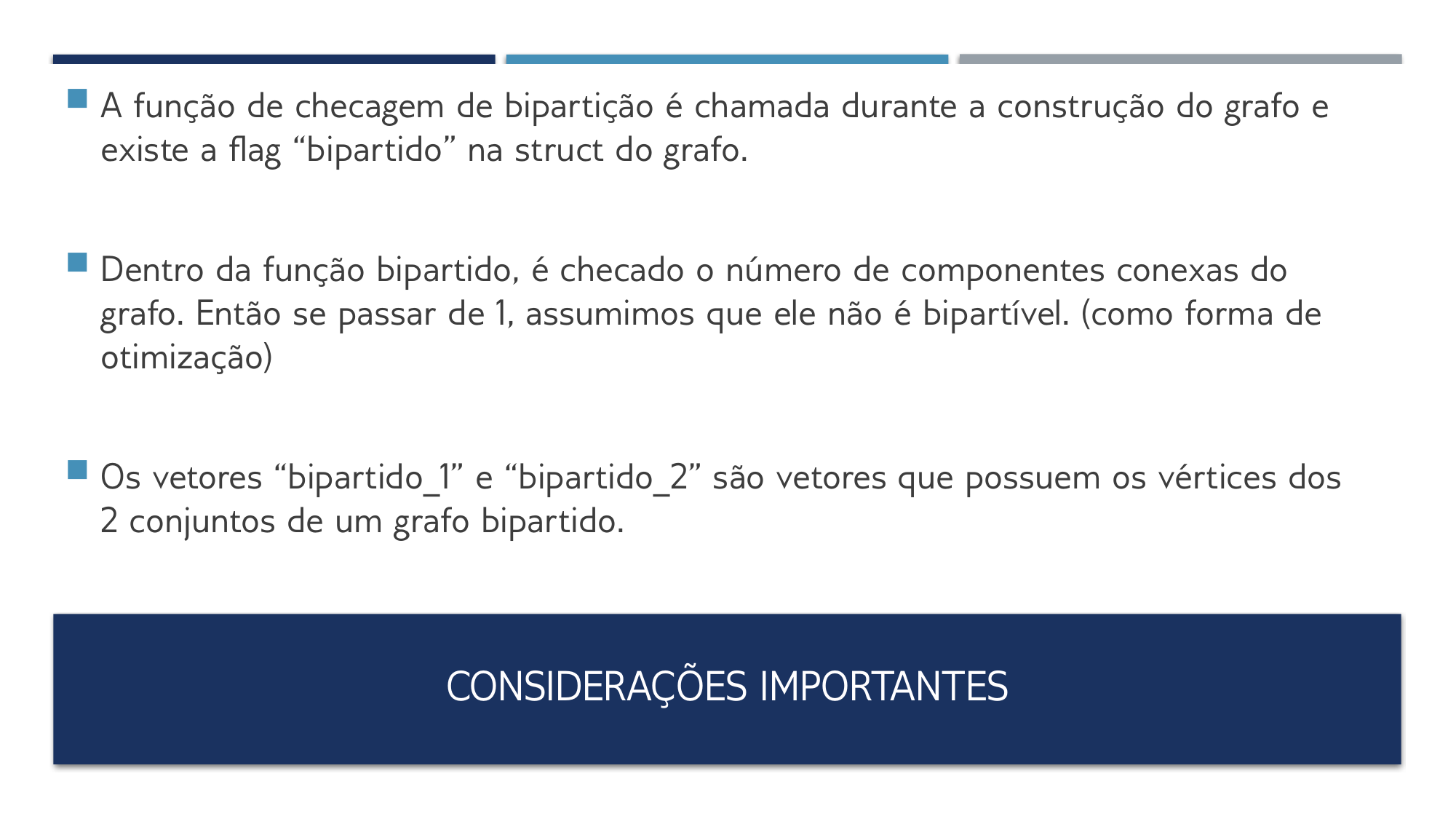

A função de checagem de bipartição é chamada durante a construção do grafo e existe a flag “bipartido” na struct do grafo.

Dentro da função bipartido, é checado o número de componentes conexas do grafo. Então se passar de 1, assumimos que ele não é bipartível. (como forma de otimização)

Os vetores “bipartido_1” e “bipartido_2” são vetores que possuem os vértices dos 2 conjuntos de um grafo bipartido.

# Considerações importantes